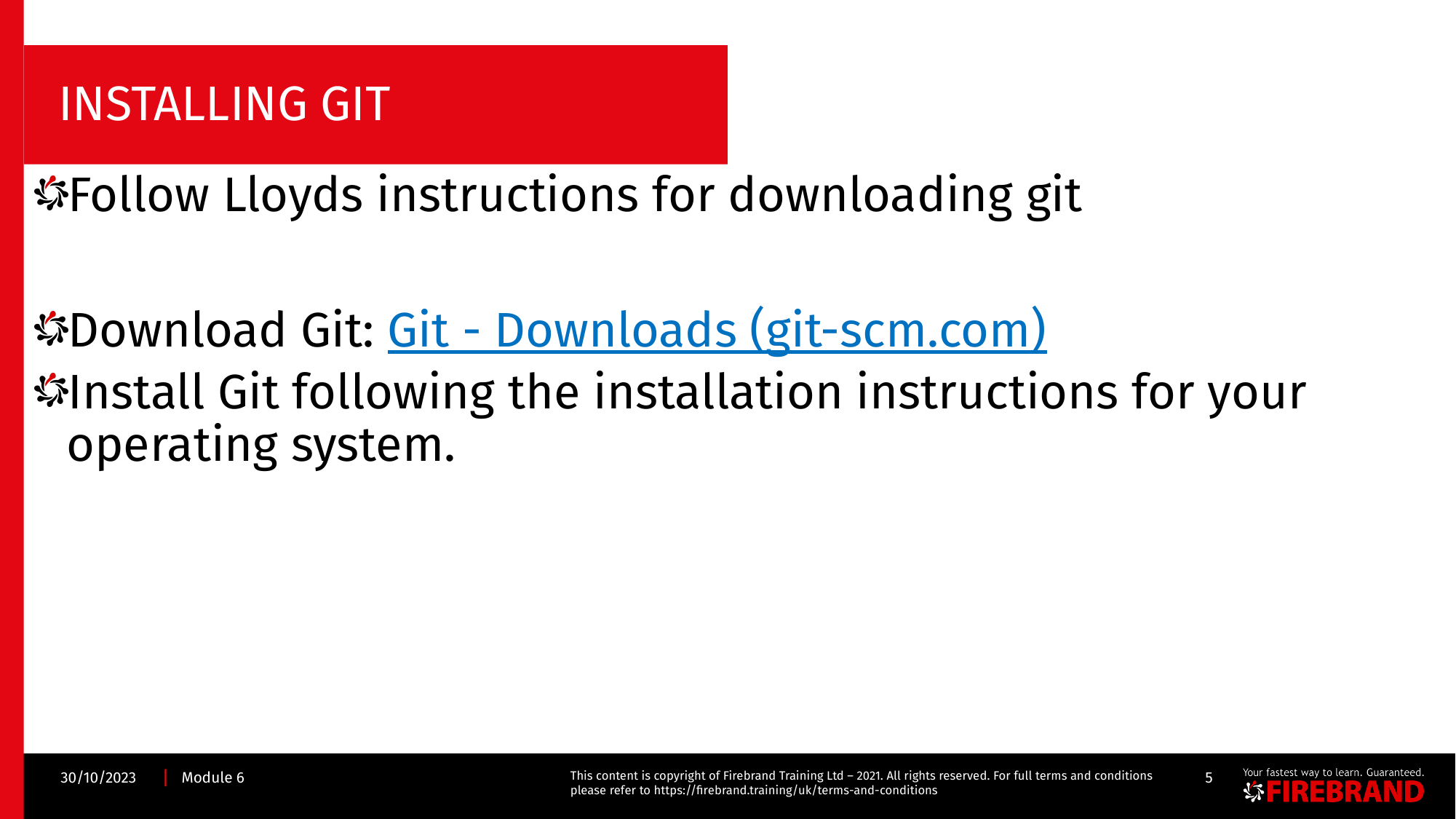

# Installing Git
Follow Lloyds instructions for downloading git

Download Git: Git - Downloads (git-scm.com)
Install Git following the installation instructions for your operating system.
30/10/2023
Module 6
5